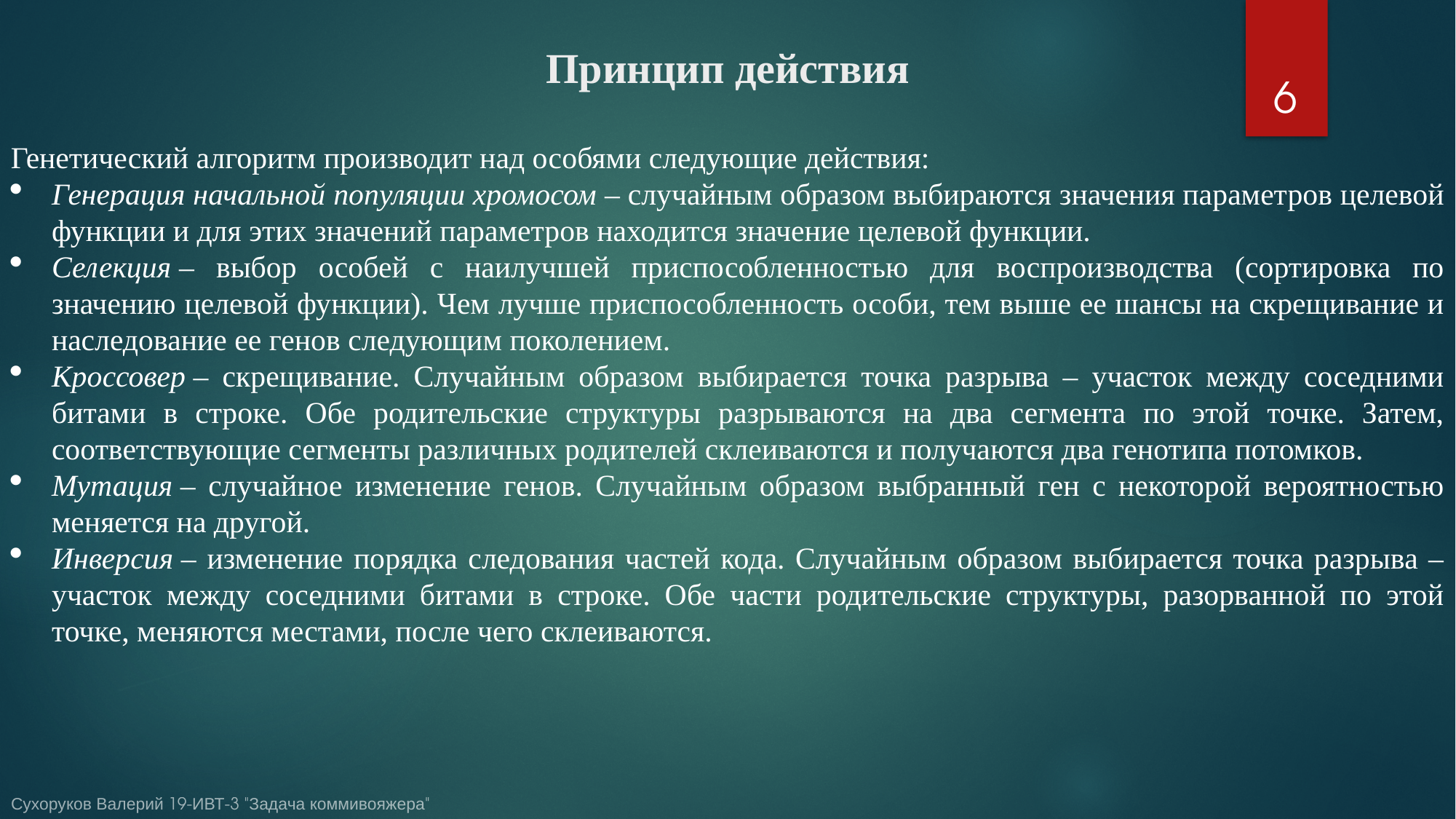

# Принцип действия
6
Генетический алгоритм производит над особями следующие действия:
Генерация начальной популяции хромосом – случайным образом выбираются значения параметров целевой функции и для этих значений параметров находится значение целевой функции.
Селекция – выбор особей с наилучшей приспособленностью для воспроизводства (сортировка по значению целевой функции). Чем лучше приспособленность особи, тем выше ее шансы на скрещивание и наследование ее генов следующим поколением.
Кроссовер – скрещивание. Случайным образом выбирается точка разрыва – участок между соседними битами в строке. Обе родительские структуры разрываются на два сегмента по этой точке. Затем, соответствующие сегменты различных родителей склеиваются и получаются два генотипа потомков.
Мутация – случайное изменение генов. Случайным образом выбранный ген с некоторой вероятностью меняется на другой.
Инверсия – изменение порядка следования частей кода. Случайным образом выбирается точка разрыва – участок между соседними битами в строке. Обе части родительские структуры, разорванной по этой точке, меняются местами, после чего склеиваются.
Сухоруков Валерий 19-ИВТ-3 "Задача коммивояжера"